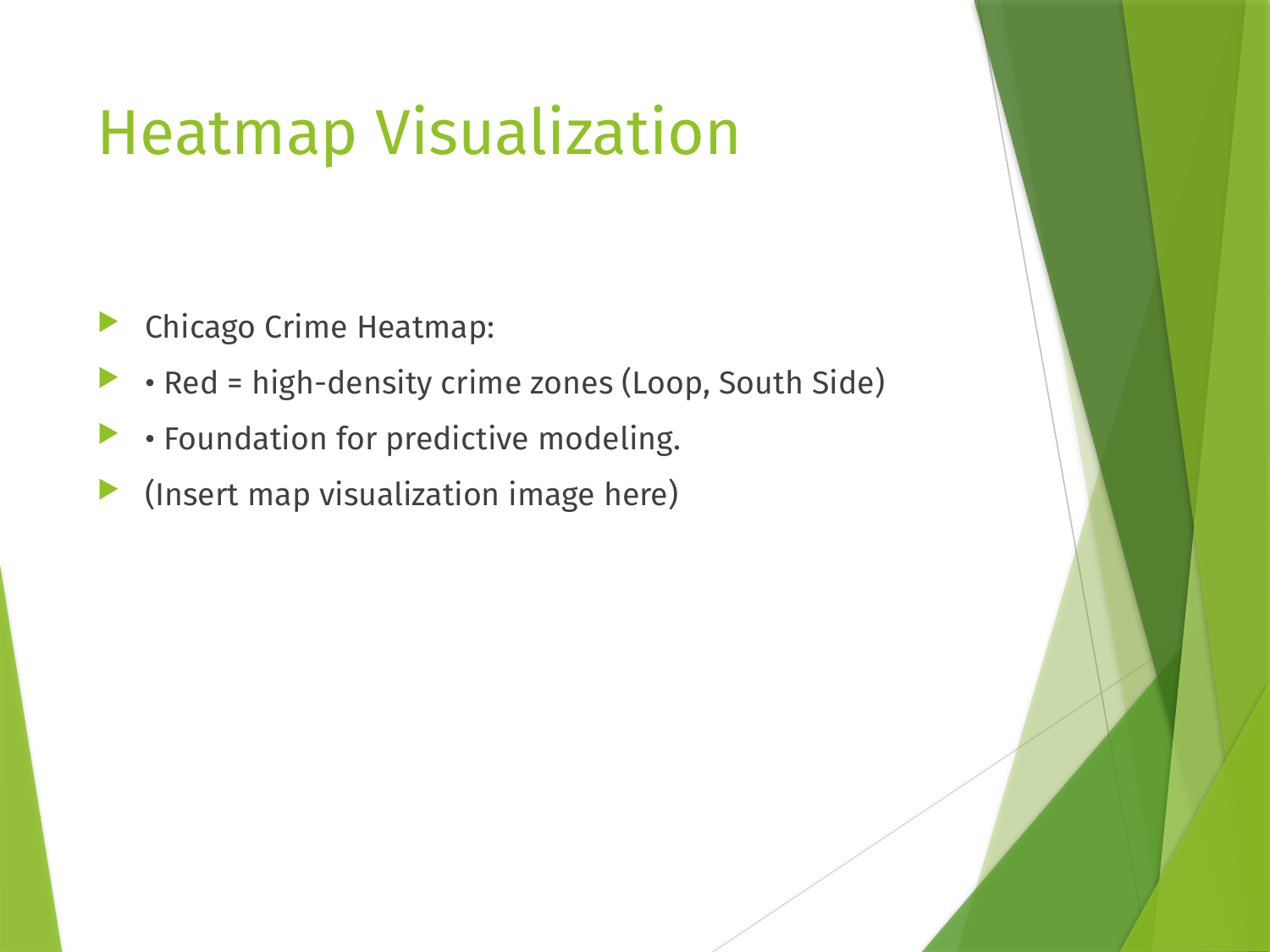

# Heatmap Visualization
Chicago Crime Heatmap:
• Red = high-density crime zones (Loop, South Side)
• Foundation for predictive modeling.
(Insert map visualization image here)